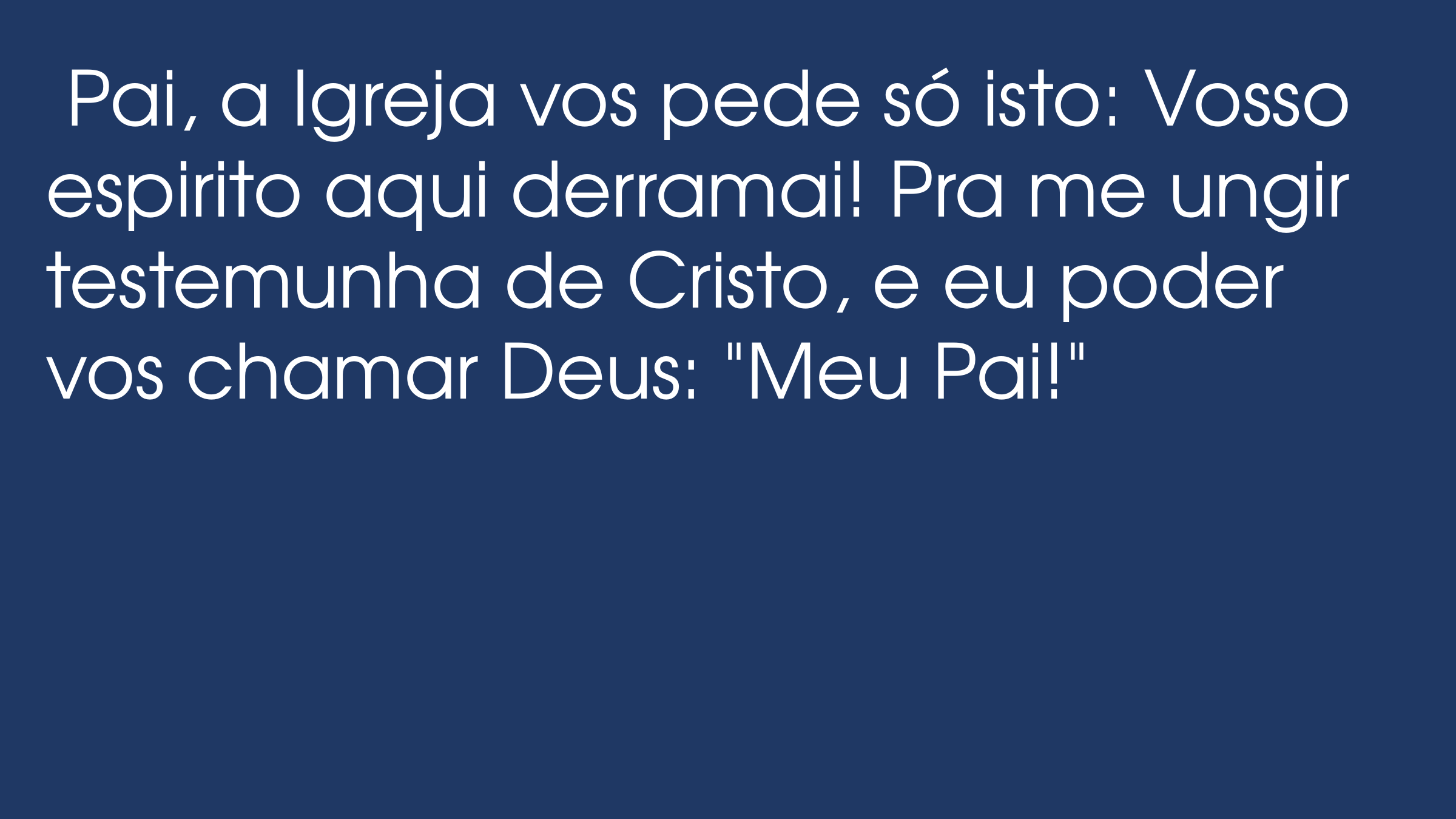

Pai, a Igreja vos pede só isto: Vosso espirito aqui derramai! Pra me ungir testemunha de Cristo, e eu poder vos chamar Deus: "Meu Pai!"